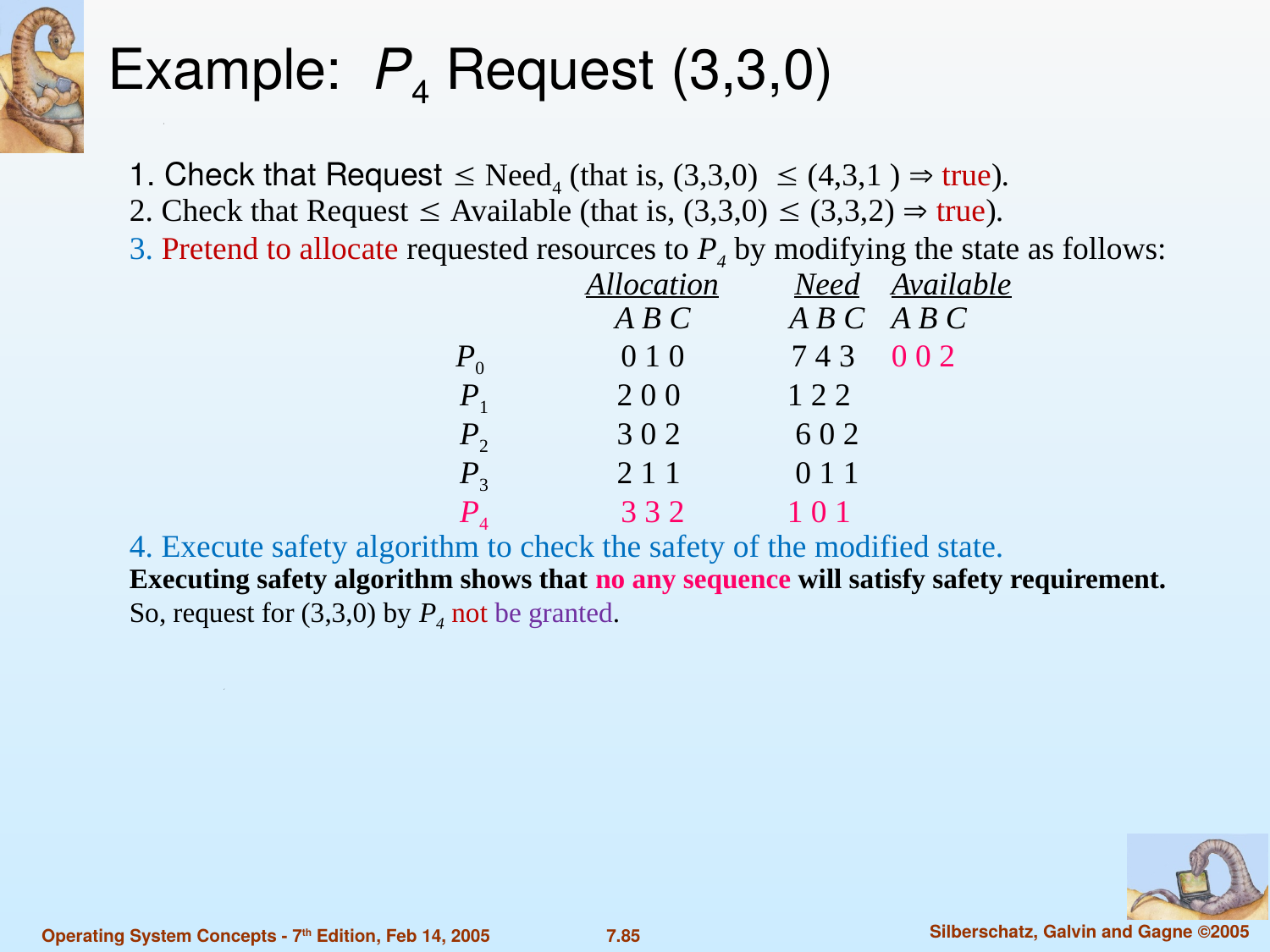

Example:  P4 Request (3,3,0)
1. Check that Request ≤ Need4 (that is, (3,3,0)  ≤ (4,3,1 ) ⇒ true).
2. Check that Request ≤ Available (that is, (3,3,0) ≤ (3,3,2) ⇒ true).
3. Pretend to allocate requested resources to P4 by modifying the state as follows:
			Allocation	Need	Available
			A B C	A B C	A B C
		P0	0 1 0	7 4 3 	0 0 2
		 P1	2 0 0 	1 2 2
		 P2	3 0 2 	6 0 2
		 P3	2 1 1 	0 1 1
		 P4	3 3 2	1 0 1
4. Execute safety algorithm to check the safety of the modified state.
Executing safety algorithm shows that no any sequence will satisfy safety requirement.
So, request for (3,3,0) by P4 not be granted.